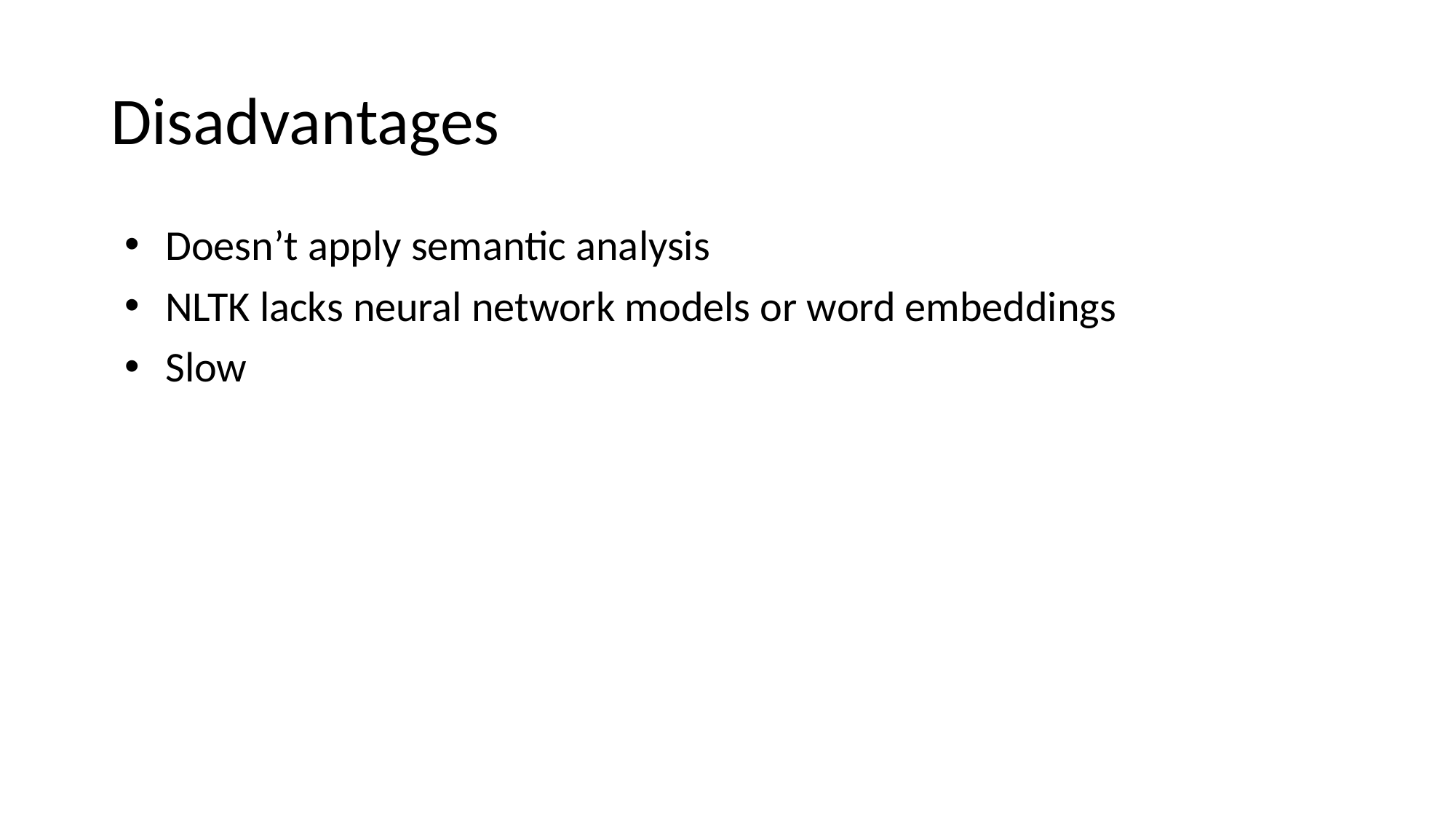

# Disadvantages
Doesn’t apply semantic analysis
NLTK lacks neural network models or word embeddings
Slow